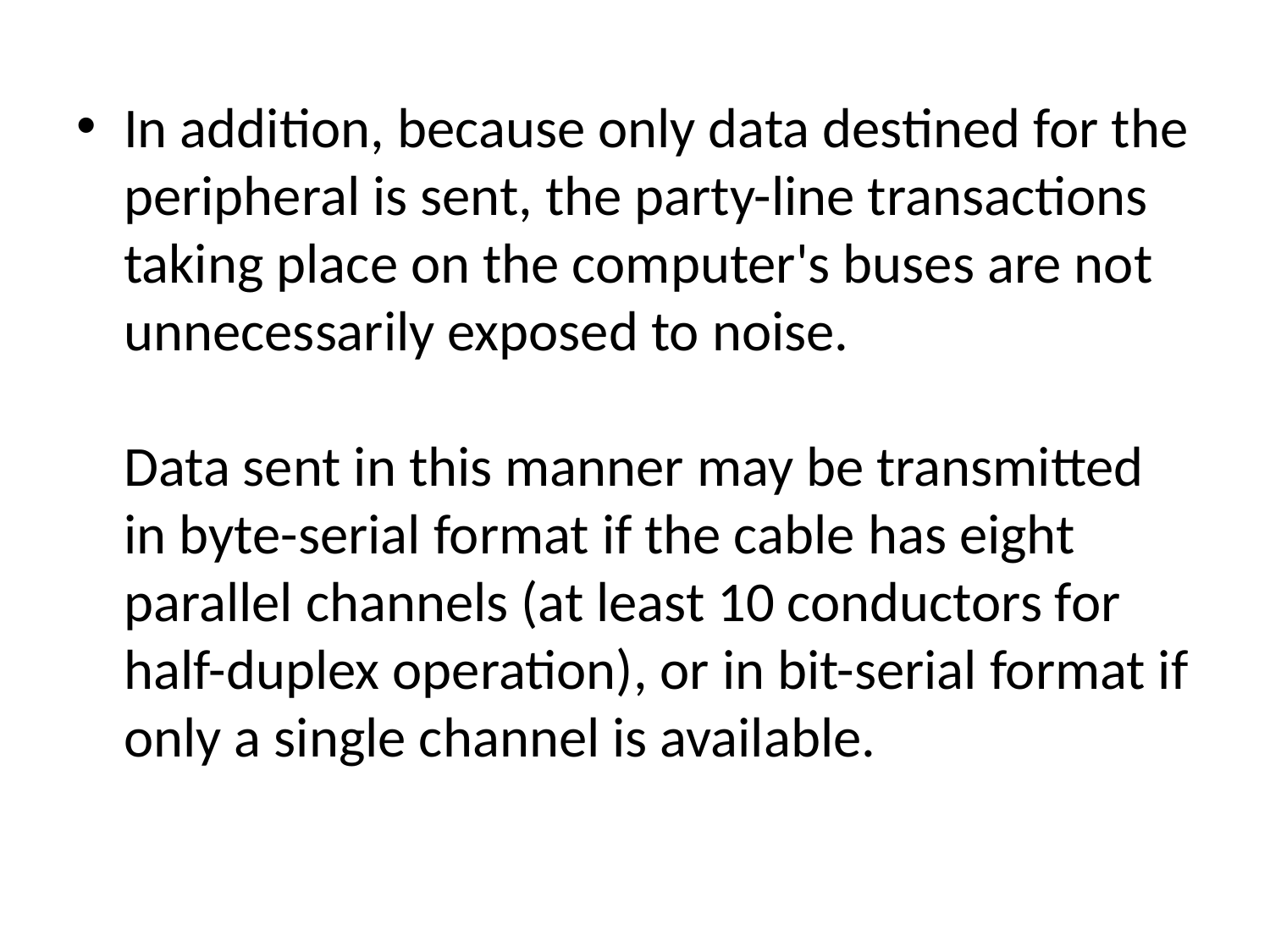

In addition, because only data destined for the peripheral is sent, the party-line transactions taking place on the computer's buses are not unnecessarily exposed to noise.
Data sent in this manner may be transmitted in byte-serial format if the cable has eight parallel channels (at least 10 conductors for half-duplex operation), or in bit-serial format if only a single channel is available.